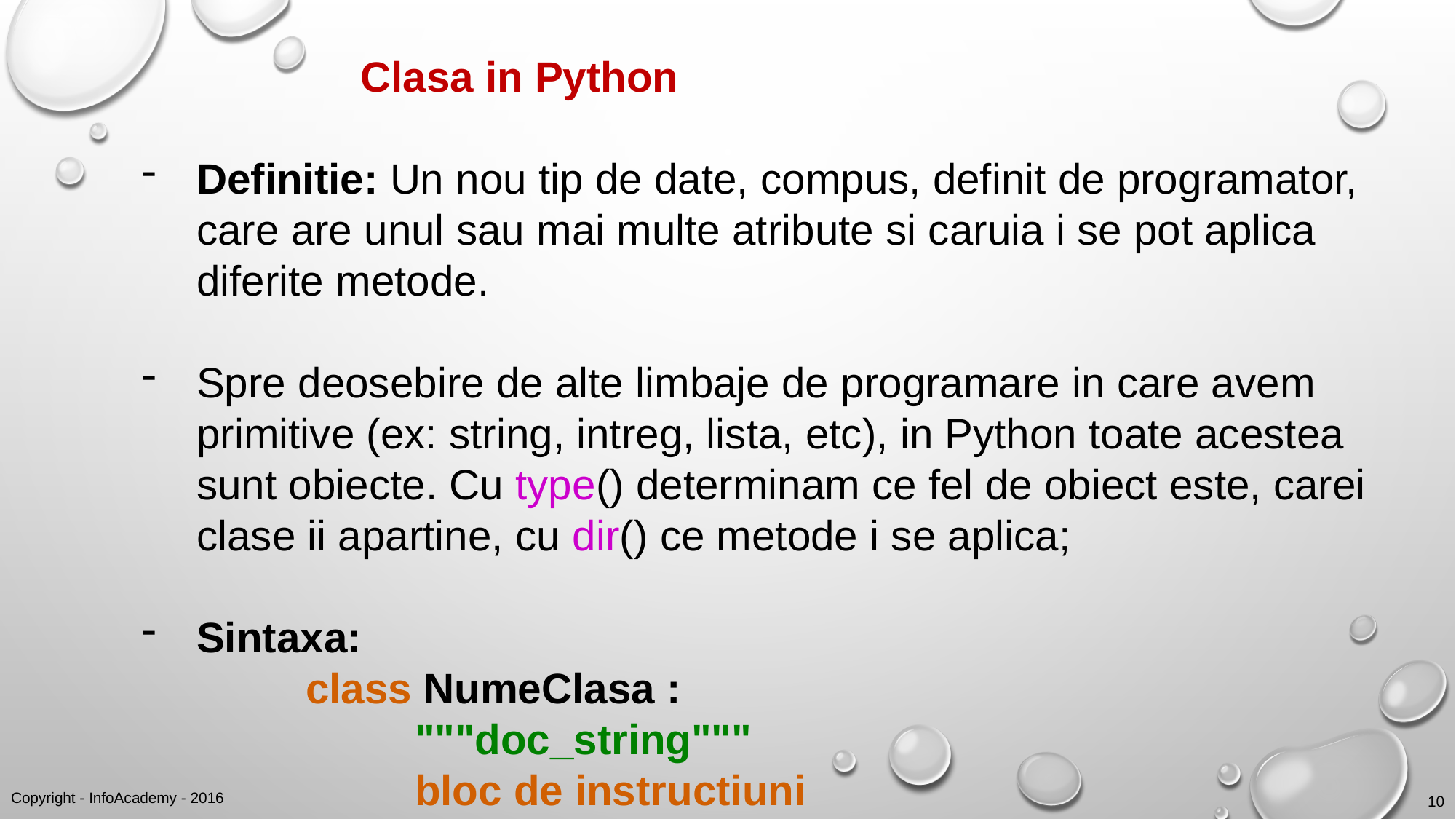

Clasa in Python

Definitie: Un nou tip de date, compus, definit de programator, care are unul sau mai multe atribute si caruia i se pot aplica diferite metode.

Spre deosebire de alte limbaje de programare in care avem primitive (ex: string, intreg, lista, etc), in Python toate acestea sunt obiecte. Cu type() determinam ce fel de obiect este, carei clase ii apartine, cu dir() ce metode i se aplica;

Sintaxa:
	class NumeClasa :
		"""doc_string"""
		bloc de instructiuni
Copyright - InfoAcademy - 2016
10